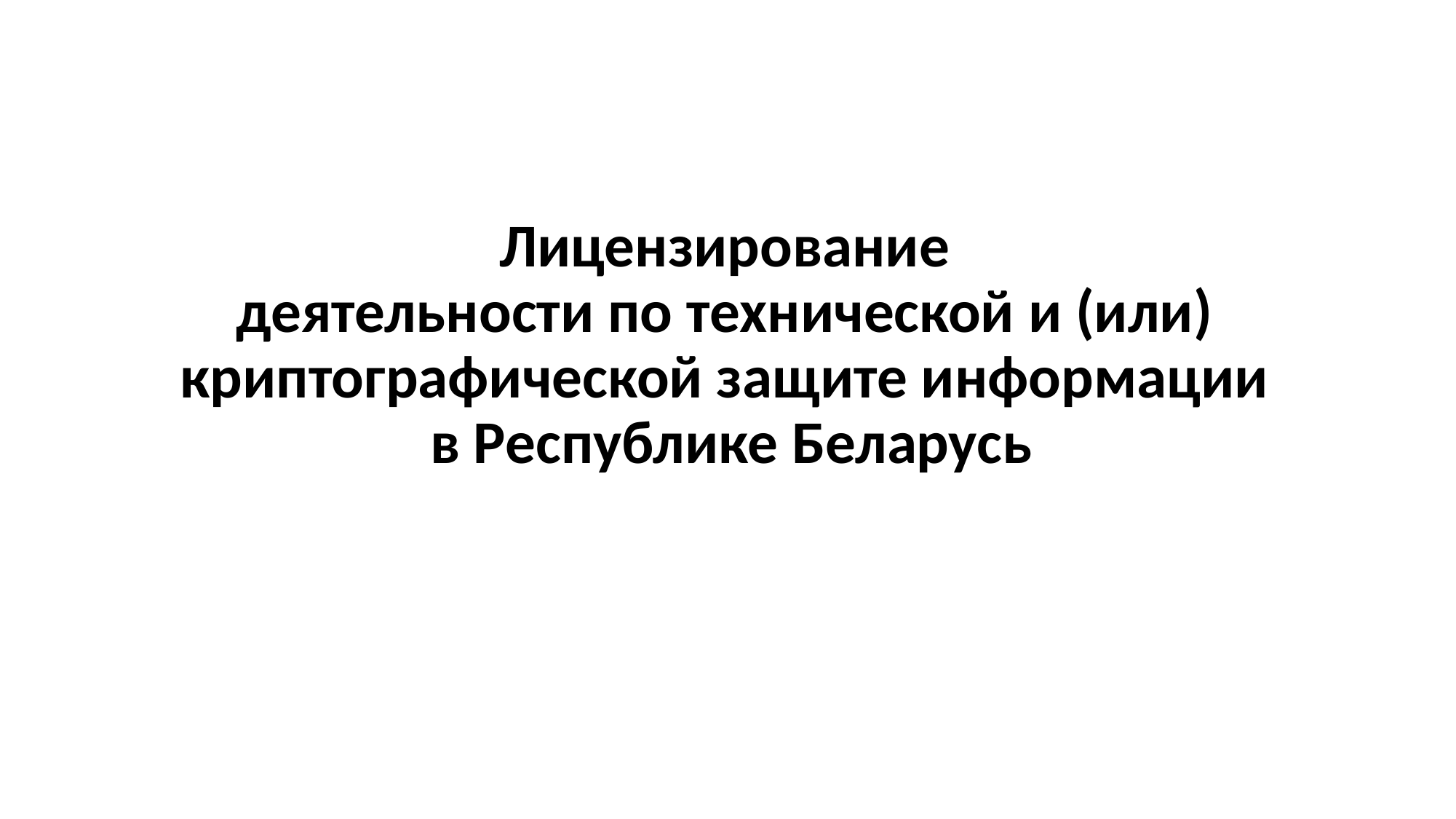

# Лицензирование деятельности по технической и (или) криптографической защите информации в Республике Беларусь